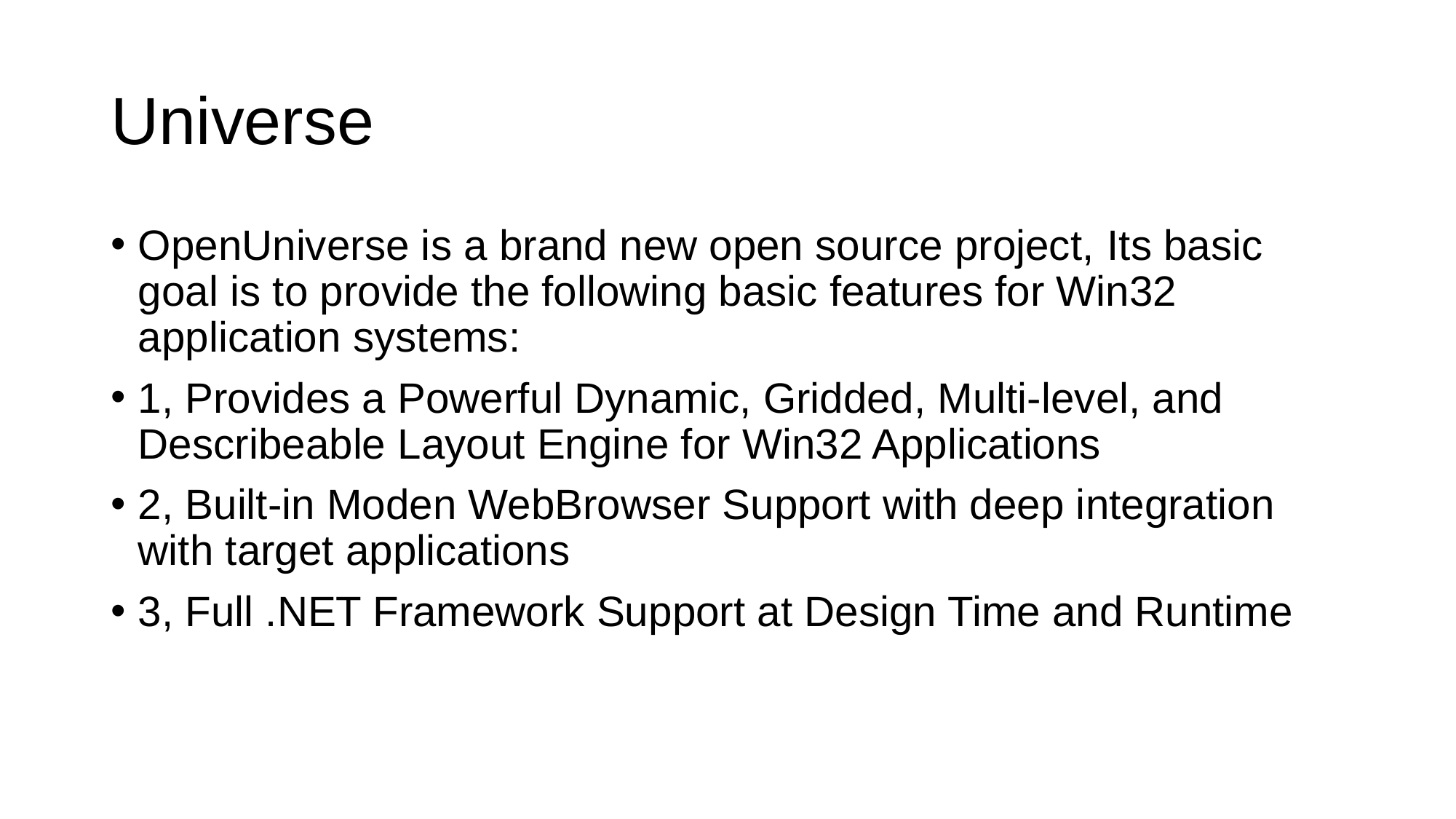

# Universe
OpenUniverse is a brand new open source project, Its basic goal is to provide the following basic features for Win32 application systems:
1, Provides a Powerful Dynamic, Gridded, Multi-level, and Describeable Layout Engine for Win32 Applications
2, Built-in Moden WebBrowser Support with deep integration with target applications
3, Full .NET Framework Support at Design Time and Runtime